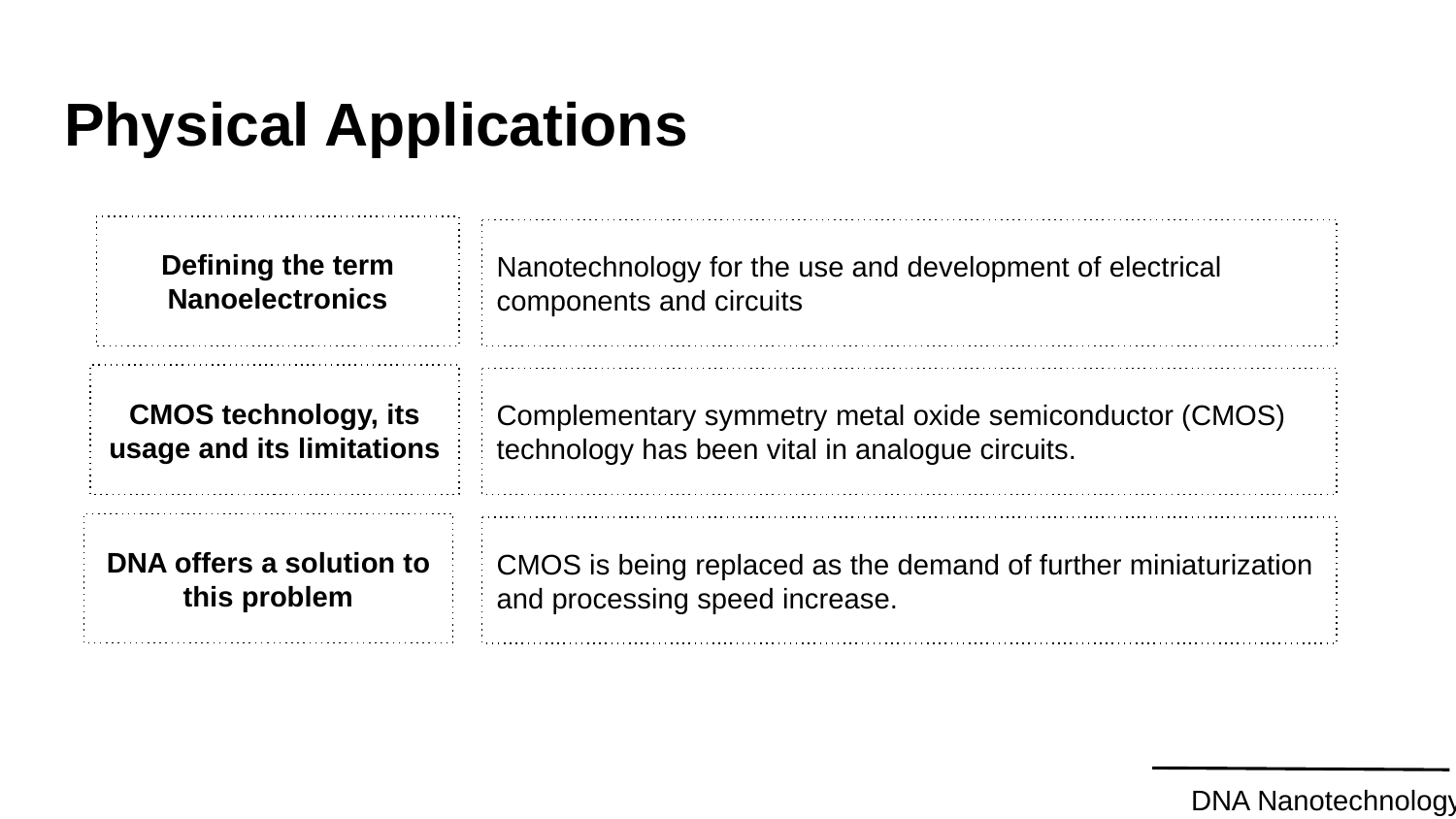

# Physical Applications
Defining the term Nanoelectronics
Nanotechnology for the use and development of electrical components and circuits
CMOS technology, its usage and its limitations
Complementary symmetry metal oxide semiconductor (CMOS) technology has been vital in analogue circuits.
DNA offers a solution to this problem
CMOS is being replaced as the demand of further miniaturization and processing speed increase.